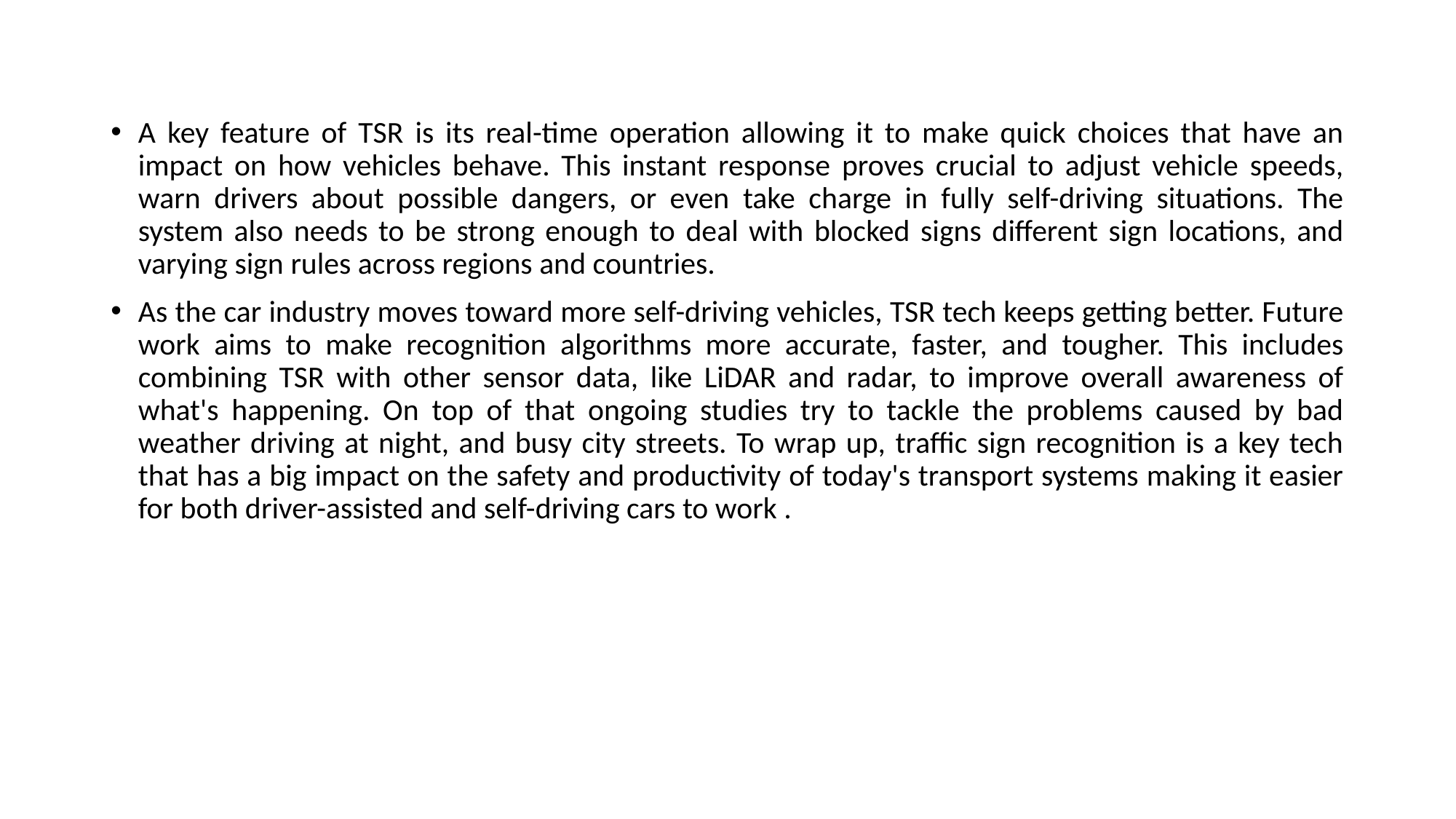

A key feature of TSR is its real-time operation allowing it to make quick choices that have an impact on how vehicles behave. This instant response proves crucial to adjust vehicle speeds, warn drivers about possible dangers, or even take charge in fully self-driving situations. The system also needs to be strong enough to deal with blocked signs different sign locations, and varying sign rules across regions and countries.
As the car industry moves toward more self-driving vehicles, TSR tech keeps getting better. Future work aims to make recognition algorithms more accurate, faster, and tougher. This includes combining TSR with other sensor data, like LiDAR and radar, to improve overall awareness of what's happening. On top of that ongoing studies try to tackle the problems caused by bad weather driving at night, and busy city streets. To wrap up, traffic sign recognition is a key tech that has a big impact on the safety and productivity of today's transport systems making it easier for both driver-assisted and self-driving cars to work .